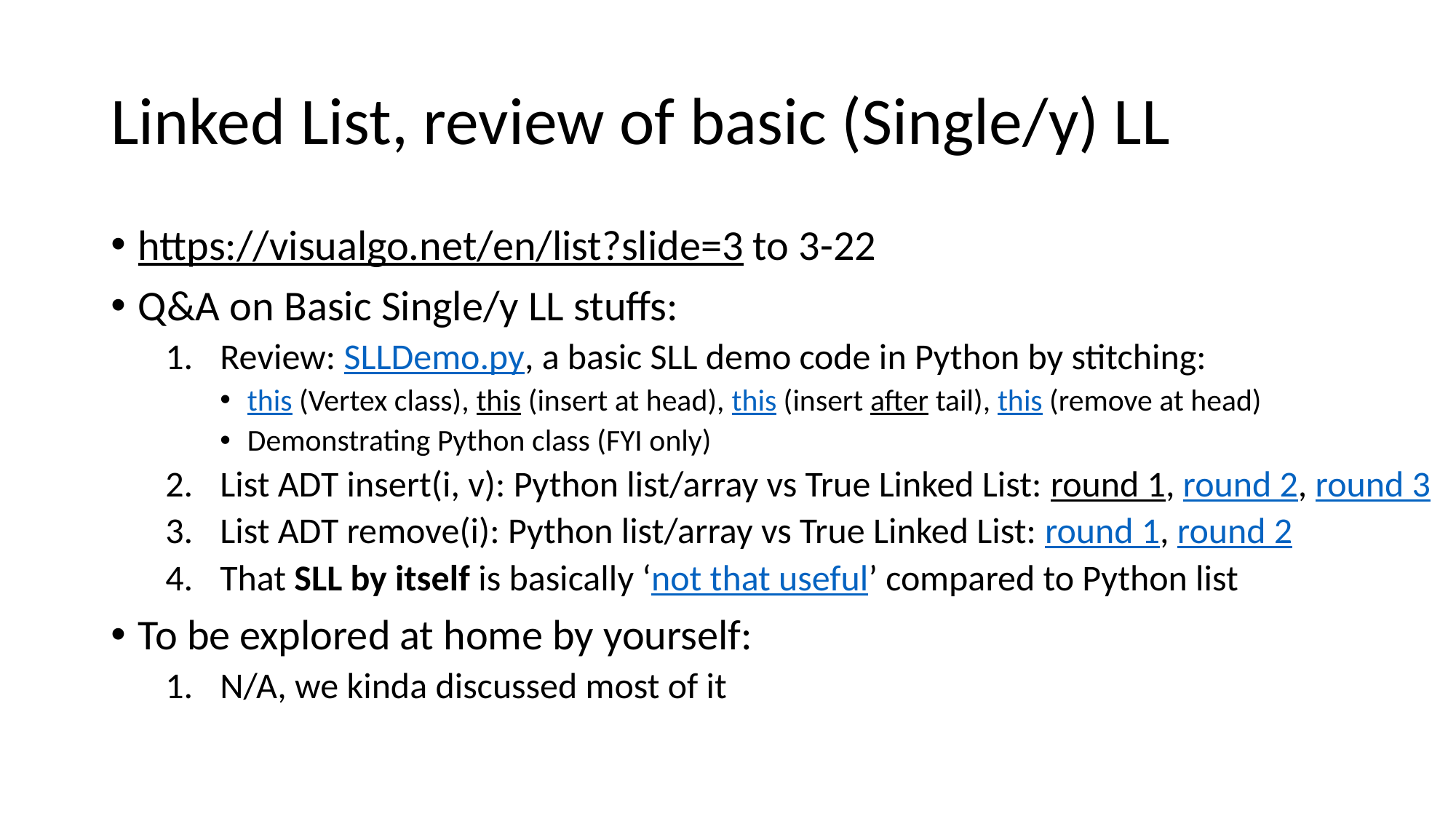

# Linked List, review of basic (Single/y) LL
https://visualgo.net/en/list?slide=3 to 3-22
Q&A on Basic Single/y LL stuffs:
Review: SLLDemo.py, a basic SLL demo code in Python by stitching:
this (Vertex class), this (insert at head), this (insert after tail), this (remove at head)
Demonstrating Python class (FYI only)
List ADT insert(i, v): Python list/array vs True Linked List: round 1, round 2, round 3
List ADT remove(i): Python list/array vs True Linked List: round 1, round 2
That SLL by itself is basically ‘not that useful’ compared to Python list
To be explored at home by yourself:
N/A, we kinda discussed most of it